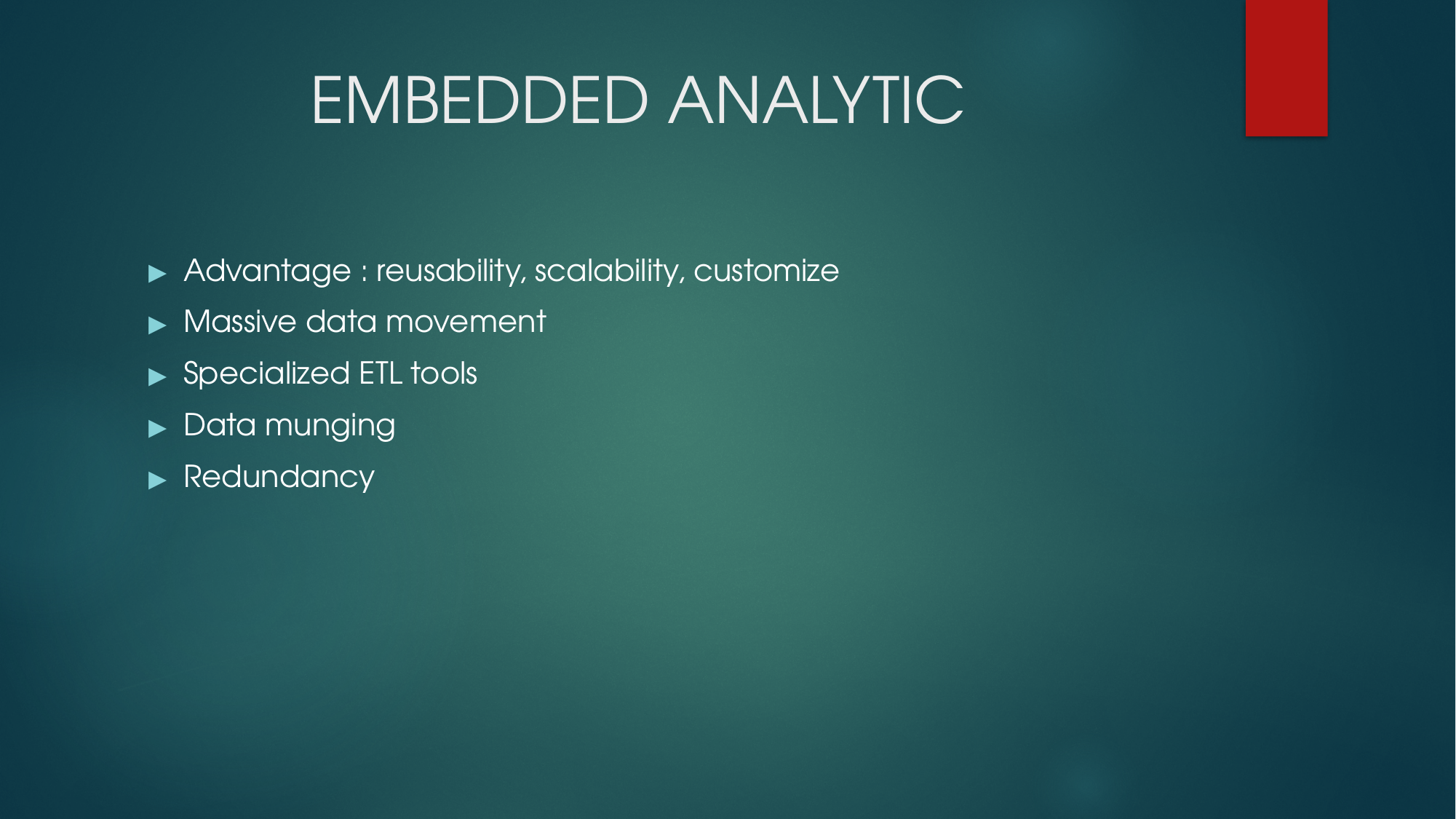

# EMBEDDED ANALYTIC
Advantage : reusability, scalability, customize
Massive data movement
Specialized ETL tools
Data munging
Redundancy